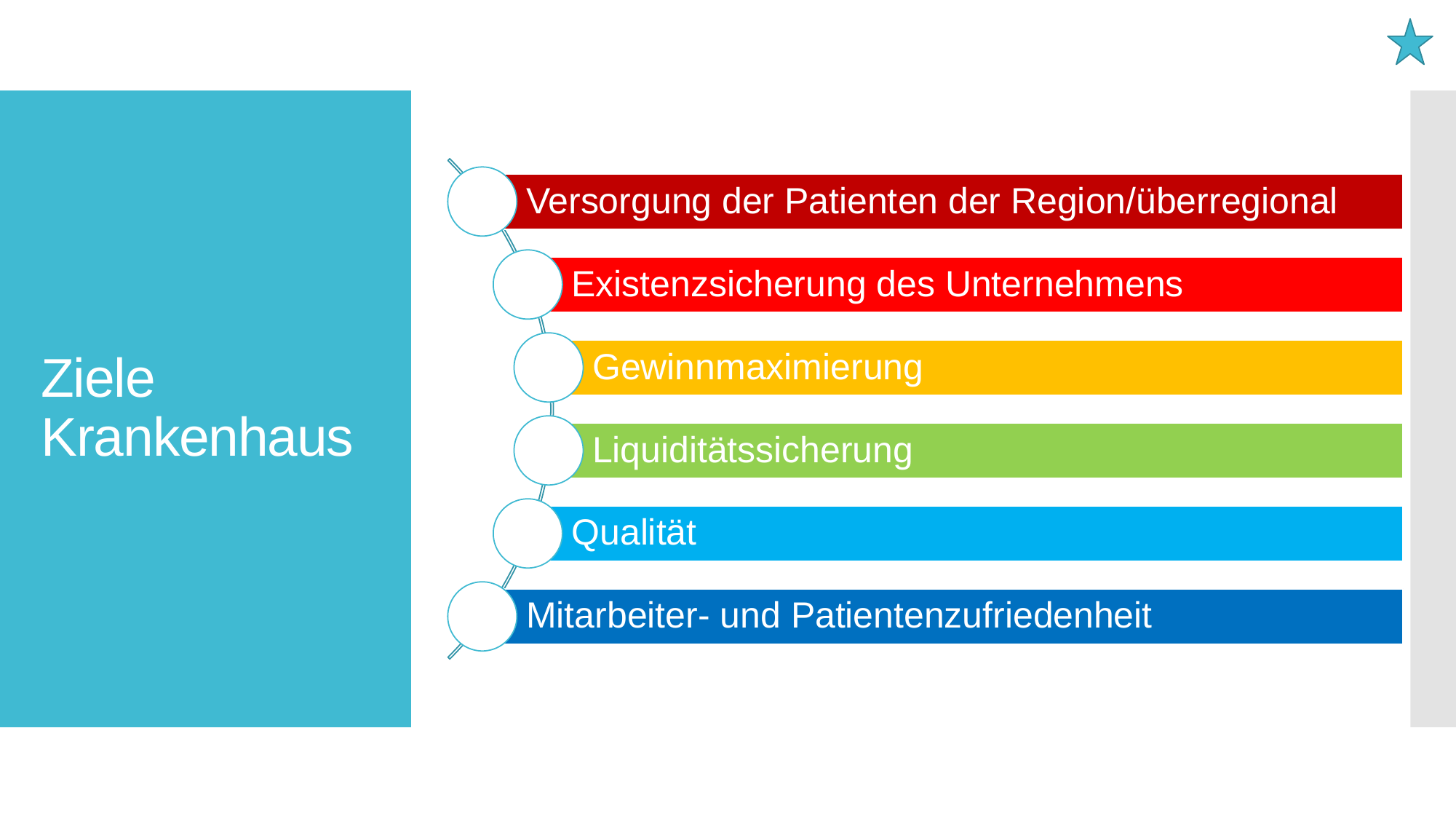

# Ziele Krankenhaus
Versorgung der Patienten der Region/überregional
Existenzsicherung des Unternehmens
Gewinnmaximierung
Liquiditätssicherung
Qualität
Mitarbeiter- und Patientenzufriedenheit